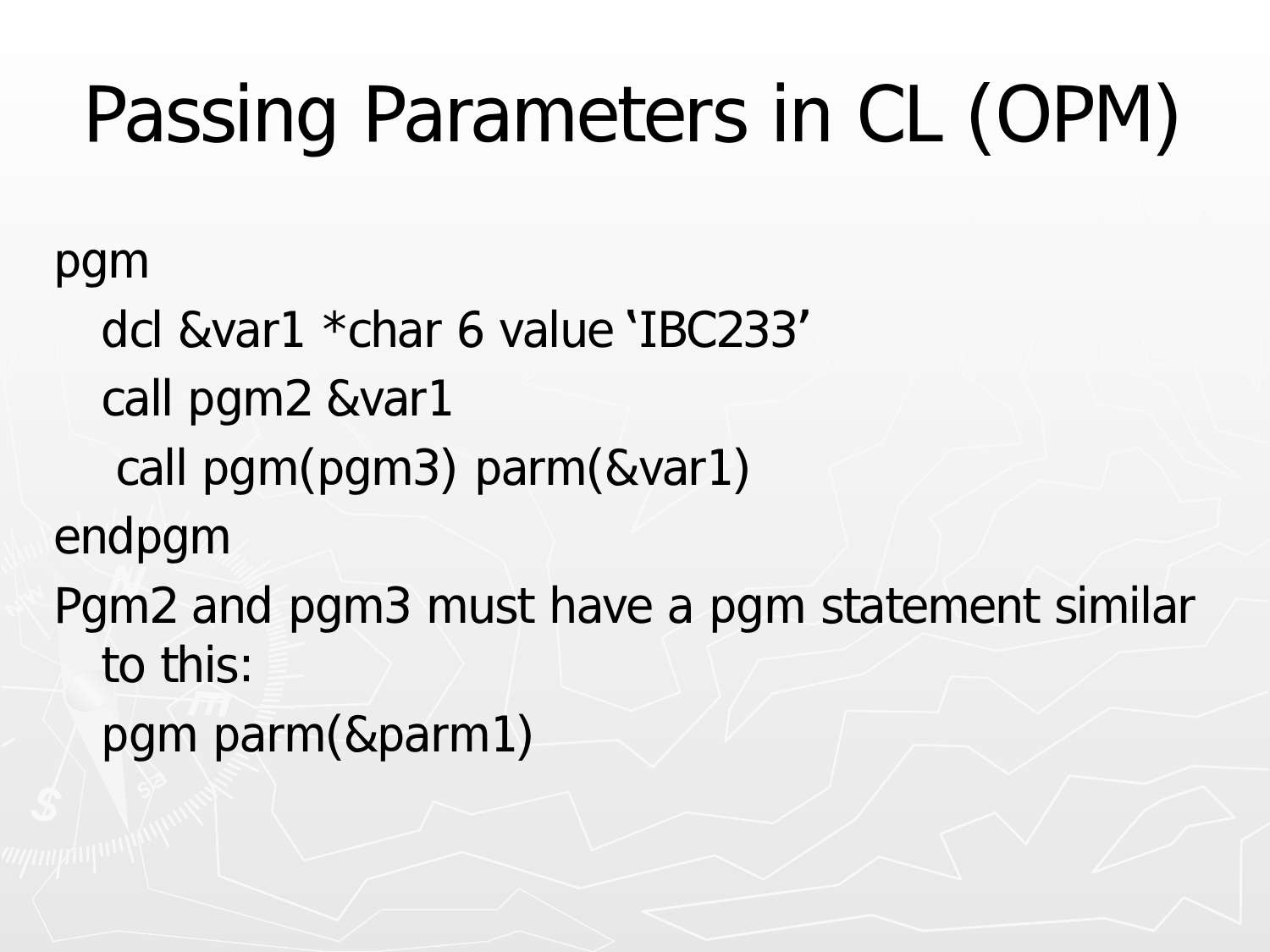

# Passing Parameters in CL (OPM)
pgm
	dcl &var1 *char 6 value ‘IBC233’
	call pgm2 &var1
    call pgm(pgm3) parm(&var1)
endpgm
Pgm2 and pgm3 must have a pgm statement similar to this:
	pgm parm(&parm1)